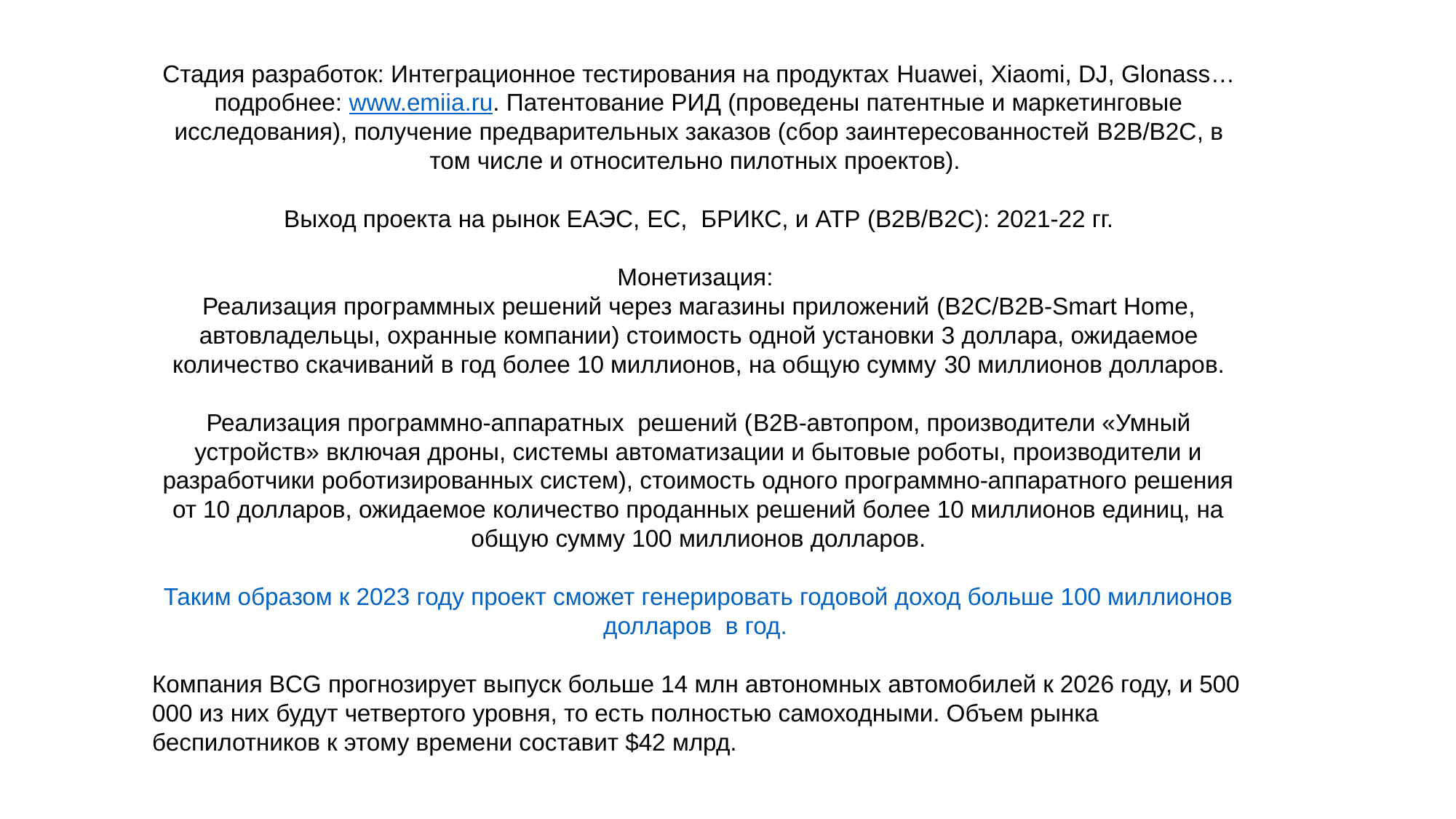

Стадия разработок: Интеграционное тестирования на продуктах Huawei, Xiaomi, DJ, Glonass… подробнее: www.emiia.ru. Патентование РИД (проведены патентные и маркетинговые исследования), получение предварительных заказов (сбор заинтересованностей B2B/B2C, в том числе и относительно пилотных проектов).

Выход проекта на рынок ЕАЭС, EC,  БРИКС, и ATP (B2B/B2C): 2021-22 гг.

Монетизация:
Реализация программных решений через магазины приложений (B2C/B2B-Smart Home, автовладельцы, охранные компании) стоимость одной установки 3 доллара, ожидаемое количество скачиваний в год более 10 миллионов, на общую сумму 30 миллионов долларов.

Реализация программно-аппаратных  решений (B2B-автопром, производители «Умный устройств» включая дроны, системы автоматизации и бытовые роботы, производители и разработчики роботизированных систем), стоимость одного программно-аппаратного решения от 10 долларов, ожидаемое количество проданных решений более 10 миллионов единиц, на общую сумму 100 миллионов долларов.

Таким образом к 2023 году проект сможет генерировать годовой доход больше 100 миллионов долларов  в год.

Компания BCG прогнозирует выпуск больше 14 млн автономных автомобилей к 2026 году, и 500 000 из них будут четвертого уровня, то есть полностью самоходными. Объем рынка беспилотников к этому времени составит $42 млрд.